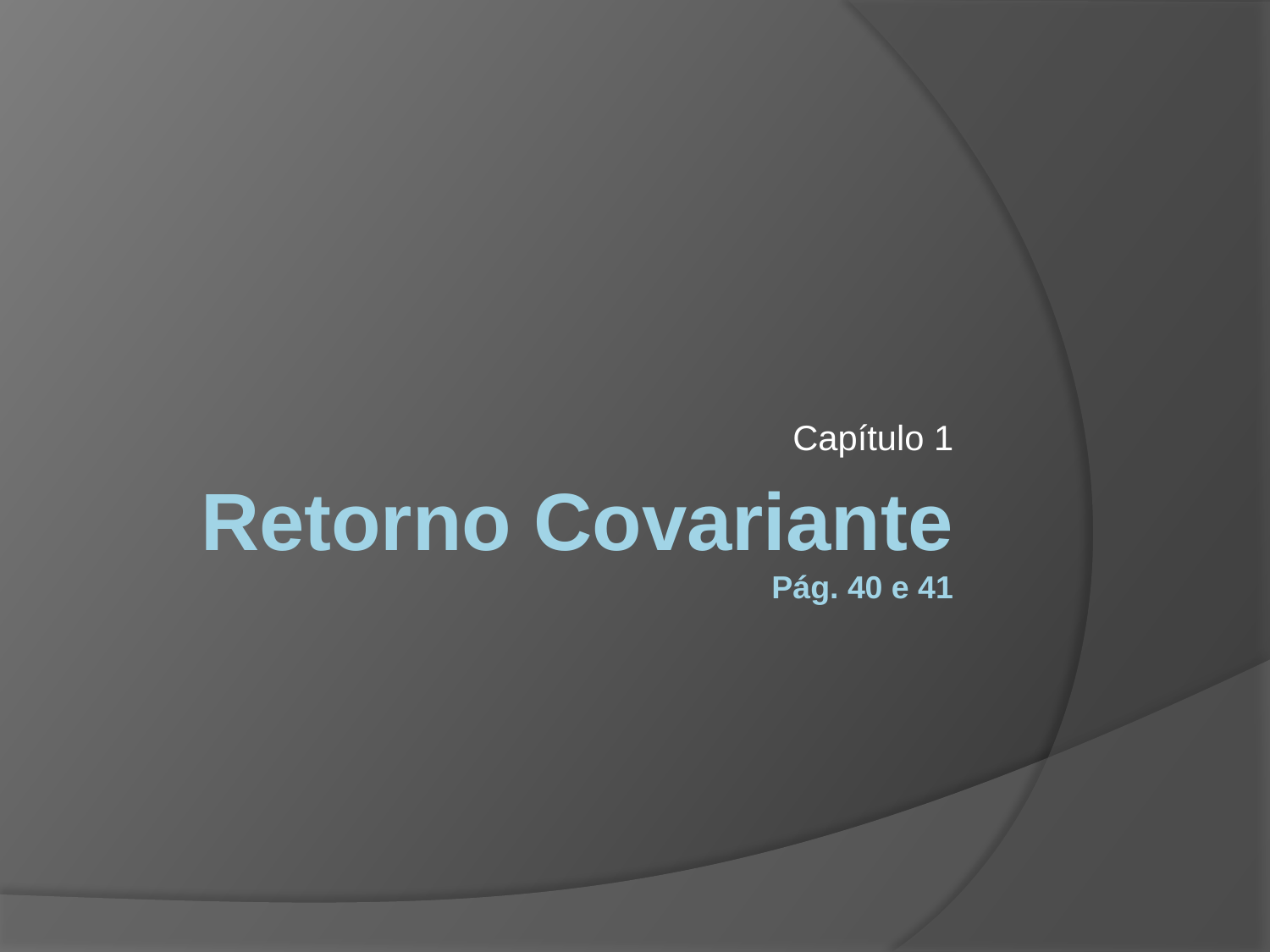

Capítulo 1
# Retorno Covariante Pág. 40 e 41